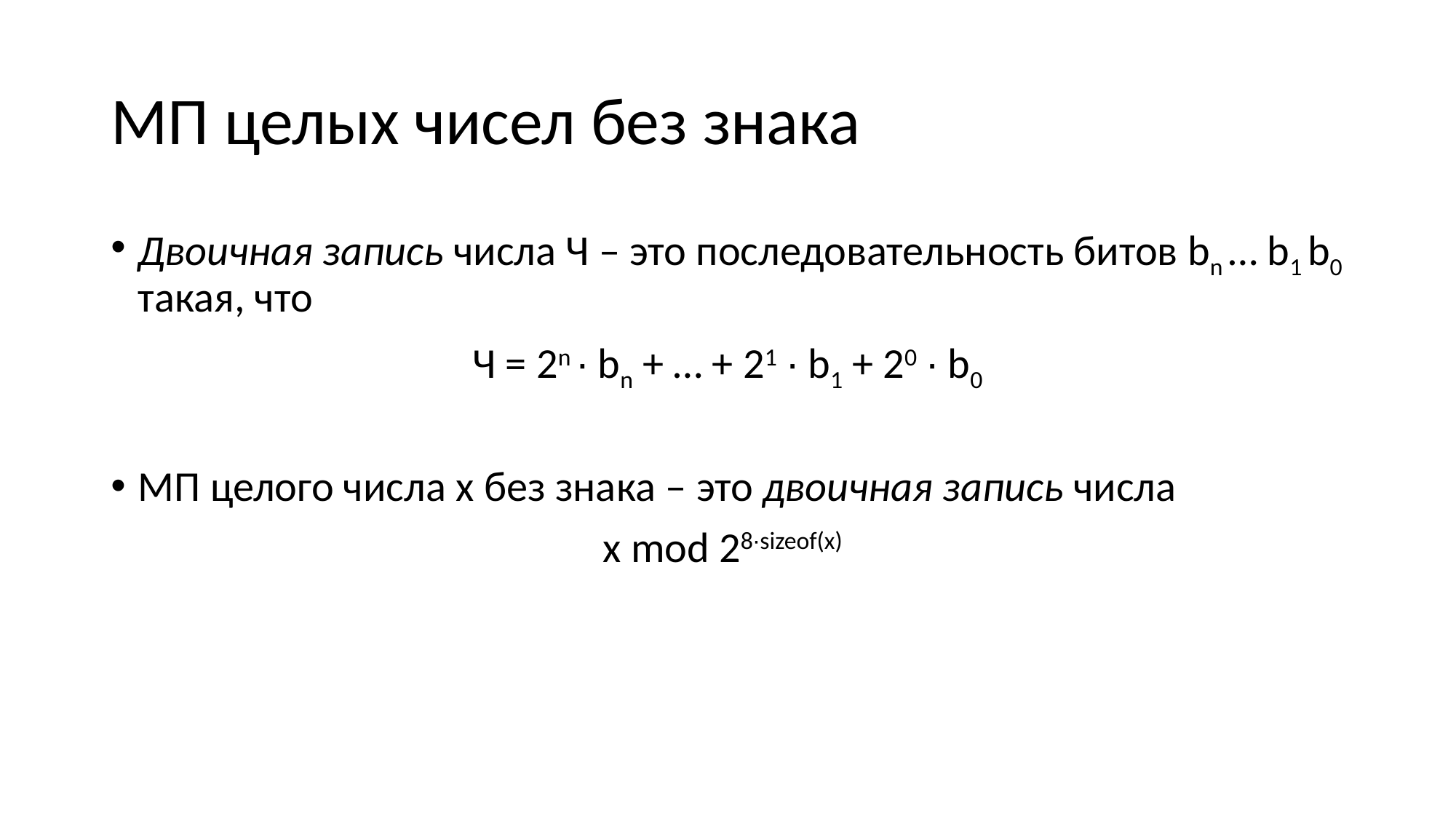

# МП целых чисел без знака
Двоичная запись числа Ч – это последовательность битов bn … b1 b0 такая, что
Ч = 2n ∙ bn + … + 21 ∙ b1 + 20 ∙ b0

МП целого числа x без знака – это двоичная запись числа
x mod 28∙sizeof(х)